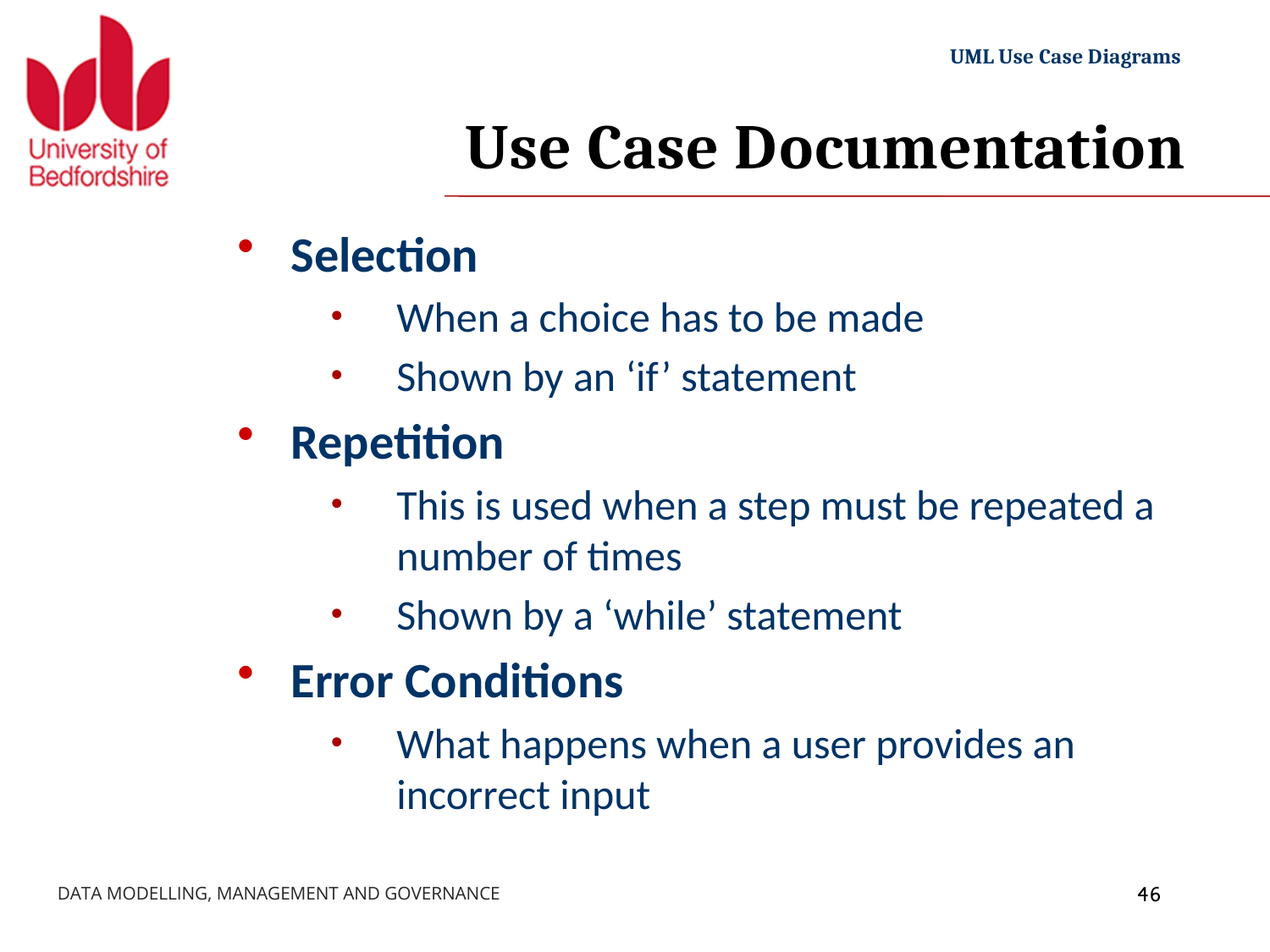

# Use Case Documentation
Selection
When a choice has to be made
Shown by an ‘if’ statement
Repetition
This is used when a step must be repeated a number of times
Shown by a ‘while’ statement
Error Conditions
What happens when a user provides an incorrect input